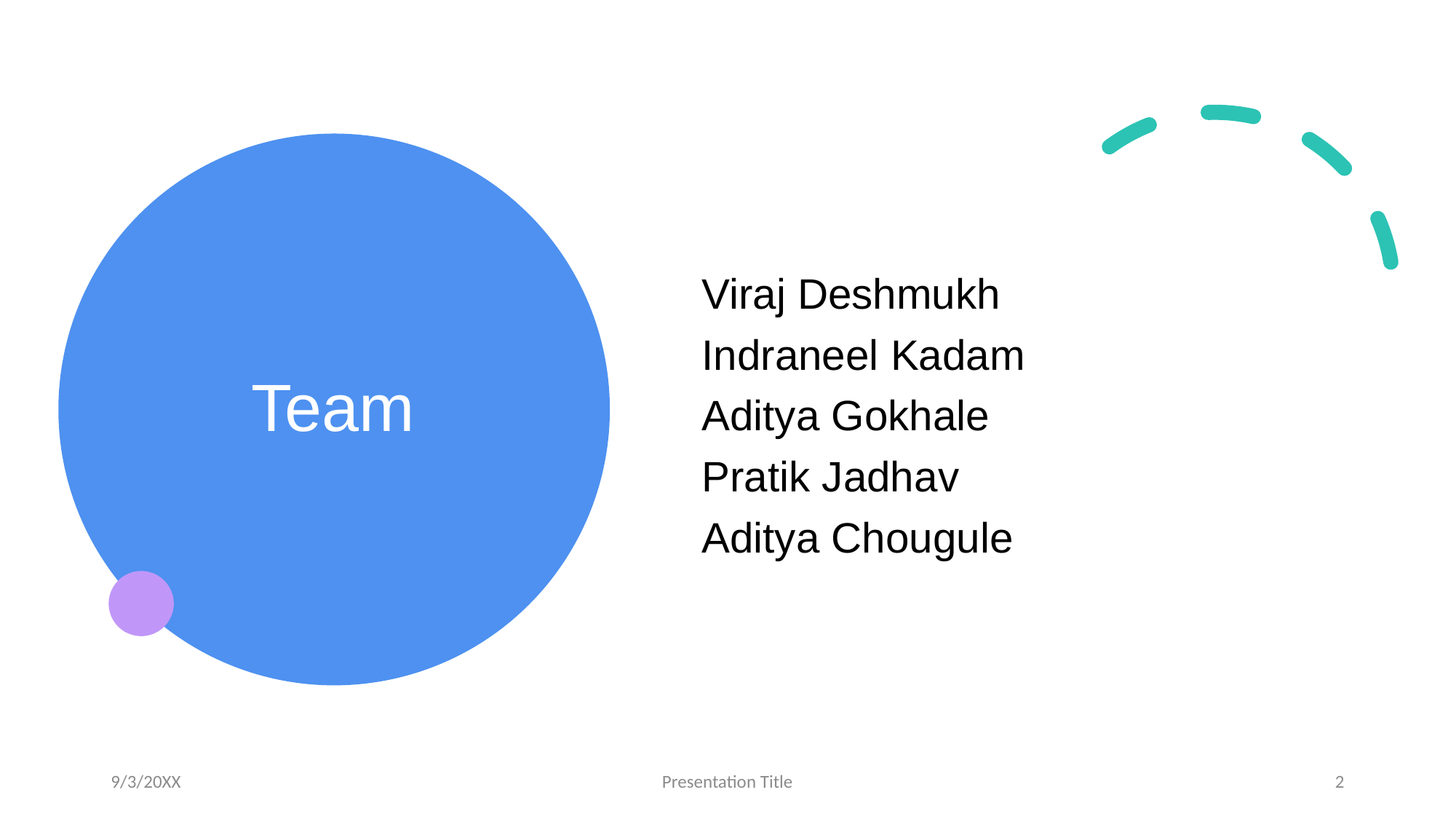

# Team
Viraj Deshmukh
Indraneel Kadam
Aditya Gokhale
Pratik Jadhav
Aditya Chougule
9/3/20XX
Presentation Title
2